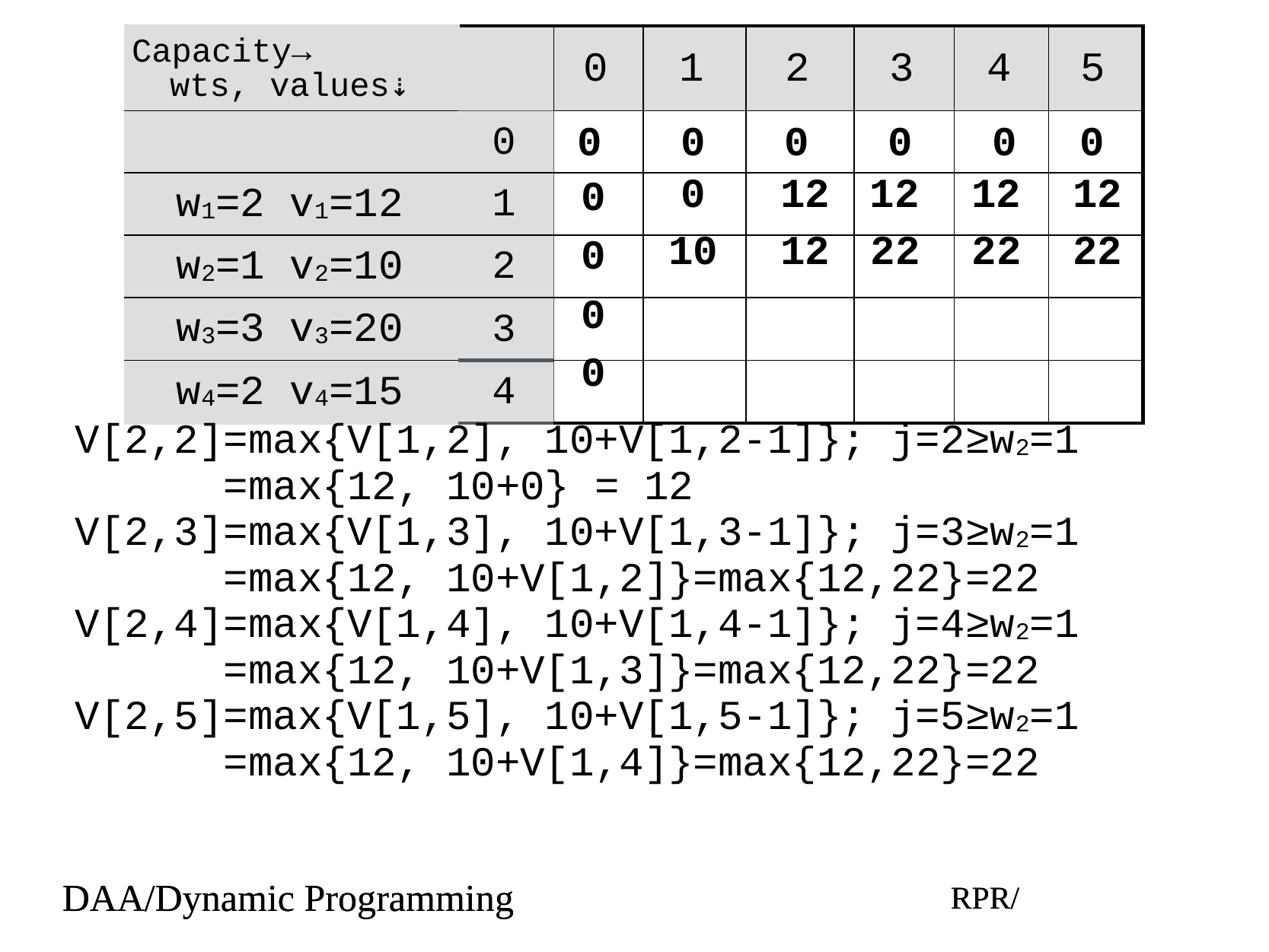

| Capacity→ wts, values⇣ |  | 0 | 1 | 2 | 3 | 4 | 5 |
| --- | --- | --- | --- | --- | --- | --- | --- |
|  | 0 |  |  |  |  |  |  |
| w1=2 v1=12 | 1 |  |  |  |  |  |  |
| w2=1 v2=10 | 2 |  |  |  |  |  |  |
| w3=3 v3=20 | 3 |  |  |  |  |  |  |
| w4=2 v4=15 | 4 |  |  |  |  |  |  |
0
0
0
0
0
0
0
12
12
12
12
0
0
0
0
10
12
22
22
22
V[2,2]=max{V[1,2], 10+V[1,2-1]}; j=2≥w2=1
      =max{12, 10+0} = 12
V[2,3]=max{V[1,3], 10+V[1,3-1]}; j=3≥w2=1
      =max{12, 10+V[1,2]}=max{12,22}=22
V[2,4]=max{V[1,4], 10+V[1,4-1]}; j=4≥w2=1
      =max{12, 10+V[1,3]}=max{12,22}=22
V[2,5]=max{V[1,5], 10+V[1,5-1]}; j=5≥w2=1
      =max{12, 10+V[1,4]}=max{12,22}=22
DAA/Dynamic Programming
RPR/
10